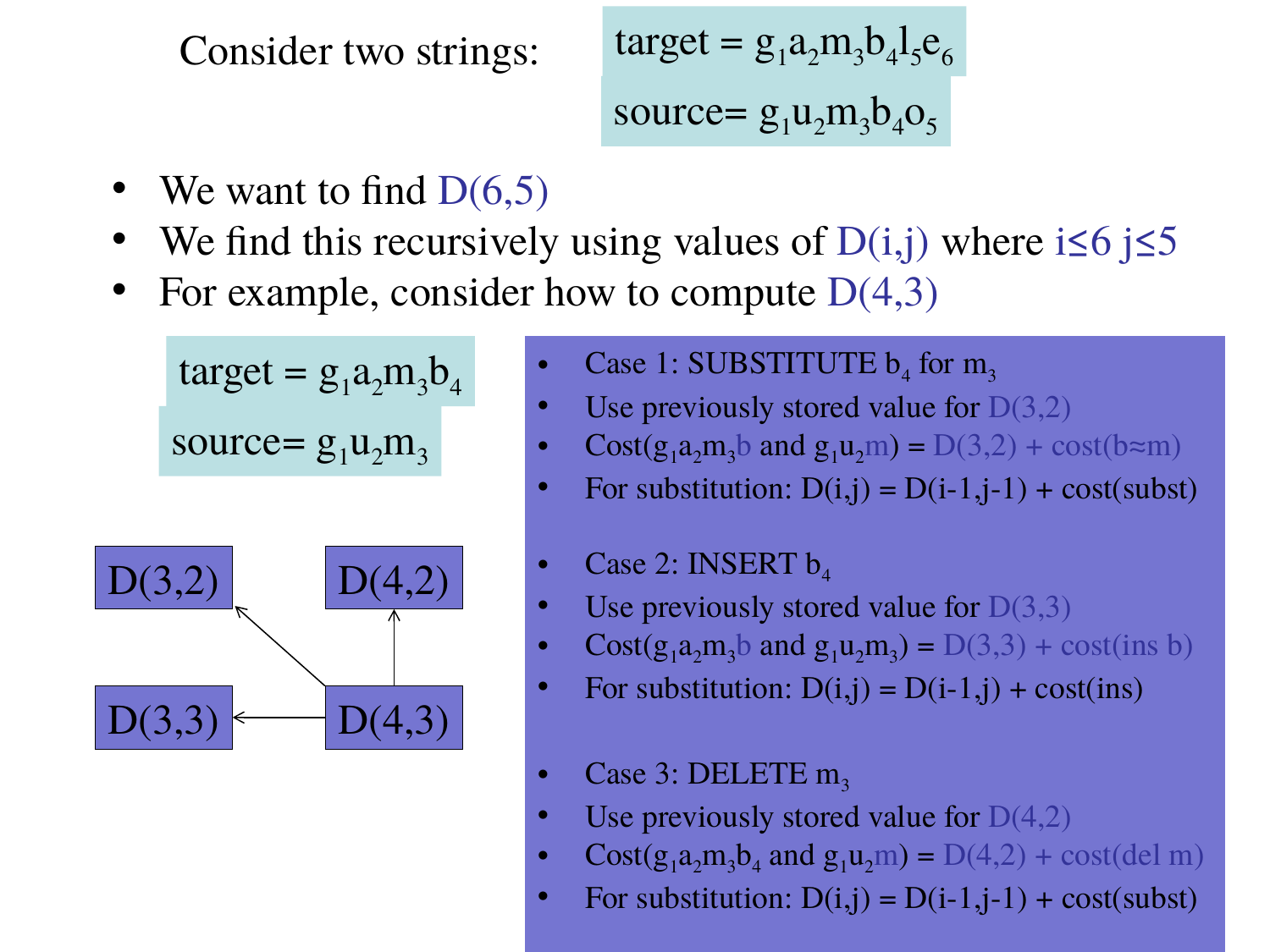

target = g1a2m3b4l5e6
Consider two strings:
source= g1u2m3b4o5
We want to find D(6,5)
We find this recursively using values of D(i,j) where i≤6 j≤5
For example, consider how to compute D(4,3)
target = g1a2m3b4
source= g1u2m3
Case 1: SUBSTITUTE b4 for m3
Use previously stored value for D(3,2)
Cost(g1a2m3b and g1u2m) = D(3,2) + cost(b≈m)
For substitution: D(i,j) = D(i-1,j-1) + cost(subst)

Case 2: INSERT b4
Use previously stored value for D(3,3)
Cost(g1a2m3b and g1u2m3) = D(3,3) + cost(ins b)
For substitution: D(i,j) = D(i-1,j) + cost(ins)

D(3,2)
D(4,2)
D(3,3)
D(4,3)
Case 3: DELETE m3
Use previously stored value for D(4,2)
Cost(g1a2m3b4 and g1u2m) = D(4,2) + cost(del m)
For substitution: D(i,j) = D(i-1,j-1) + cost(subst)

7